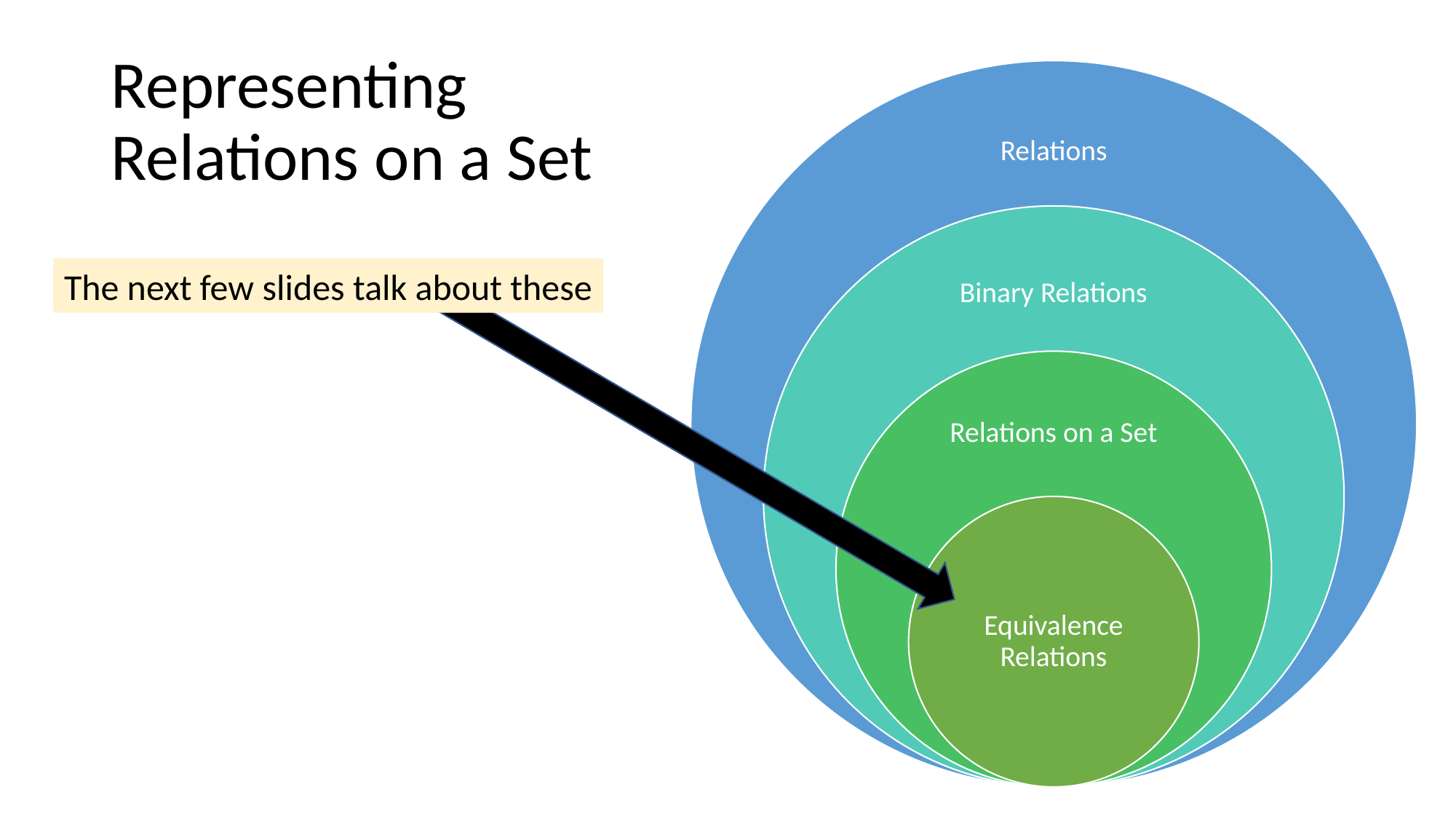

# Representing Relations on a Set
Relations
Binary Relations
Relations on a Set
Equivalence Relations
The next few slides talk about these